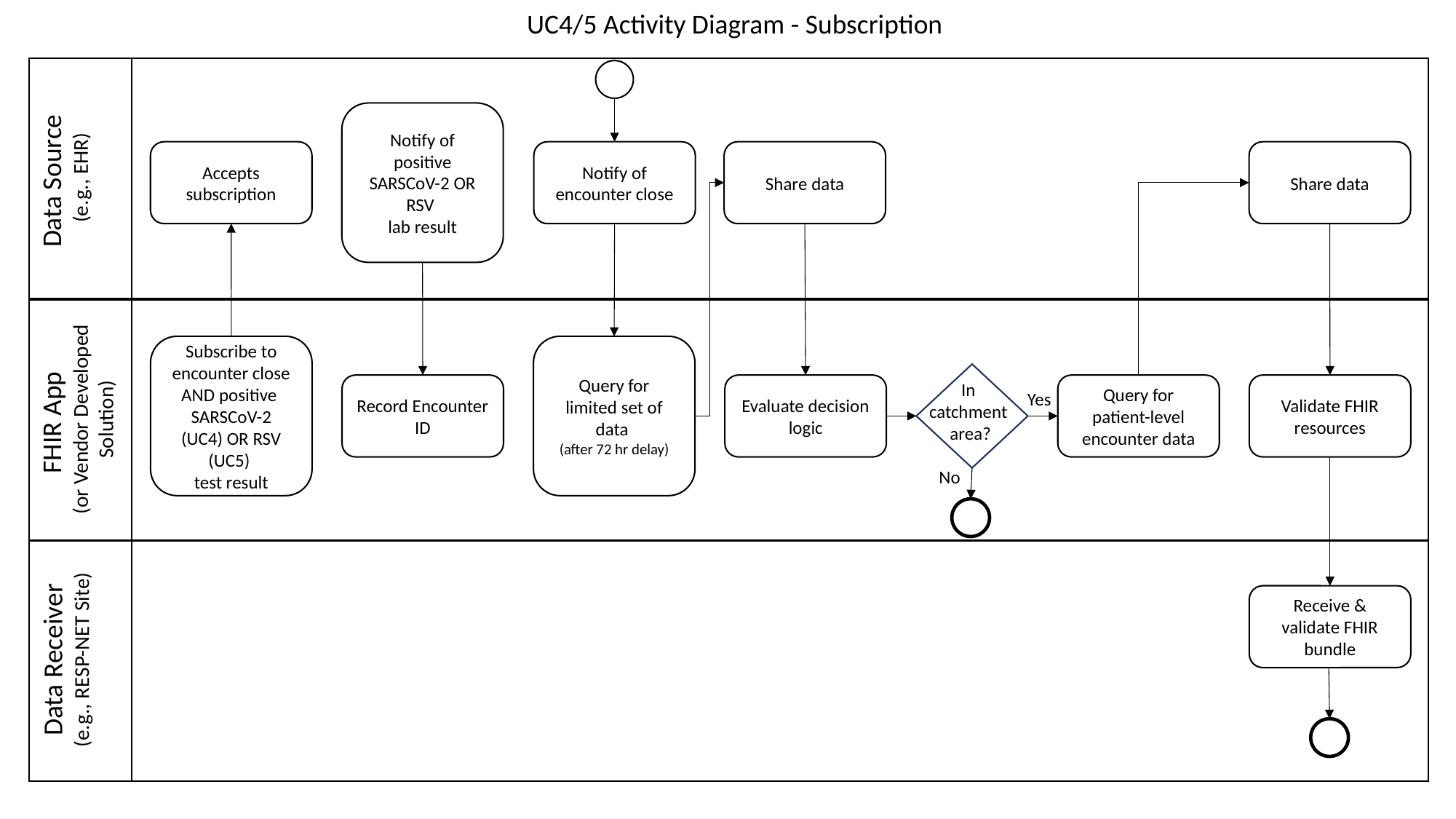

UC4/5 Activity Diagram - Subscription

Data Source
(e.g., EHR)
Notify of positive SARSCoV-2 OR RSV
lab result
Accepts subscription
Notify of encounter close
Share data
Share data

FHIR App
(or Vendor Developed Solution)
Subscribe to encounter close AND positive  SARSCoV-2 (UC4) OR RSV (UC5)
test result
Query for limited set of data
(after 72 hr delay)

In
catchment
area?
Record Encounter ID
Evaluate decision logic
Query for patient-level encounter data
Validate FHIR resources
Yes
No

Data Receiver (e.g., RESP-NET Site)
Receive & validate FHIR bundle